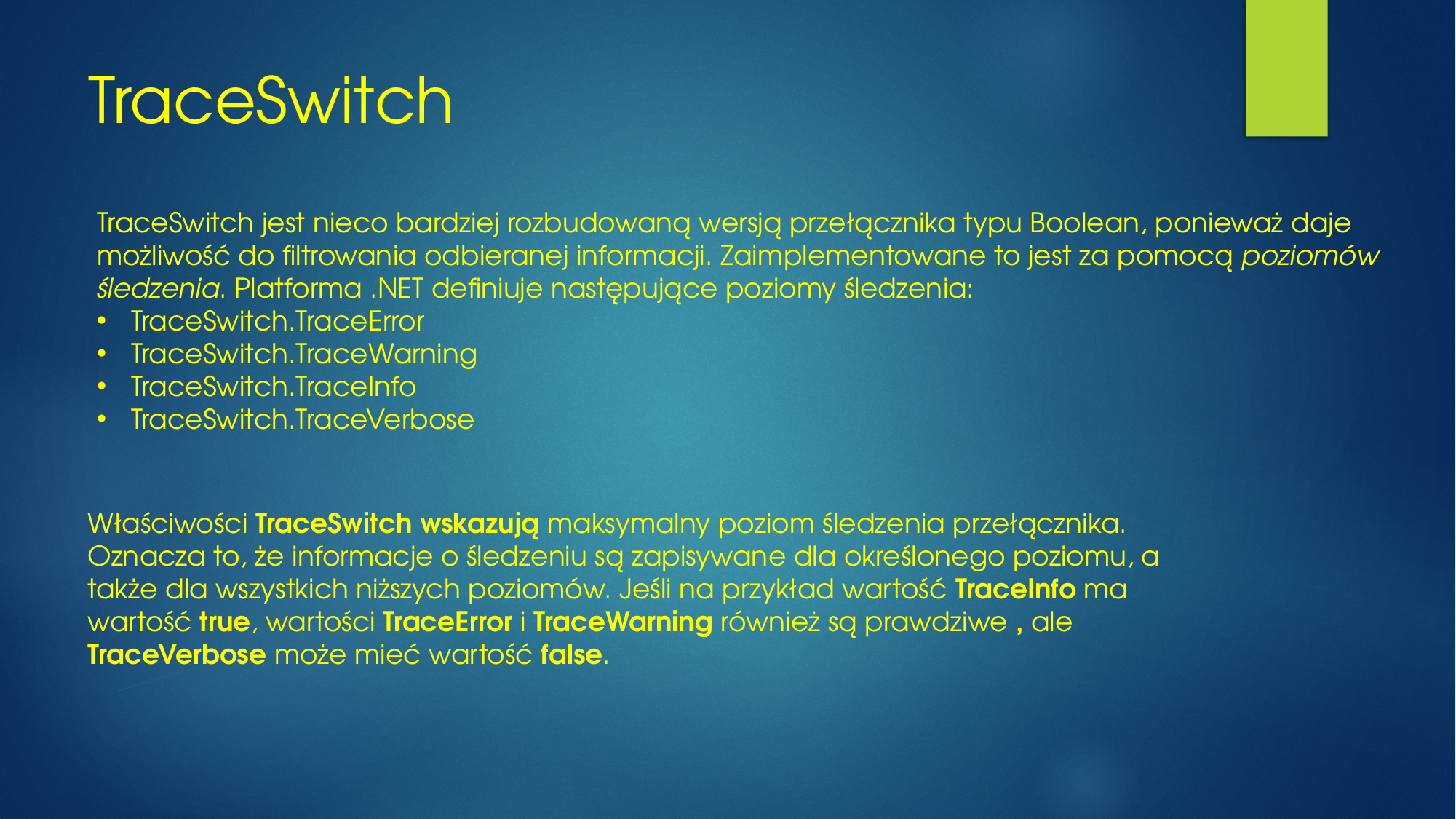

# TraceSwitch
TraceSwitch jest nieco bardziej rozbudowaną wersją przełącznika typu Boolean, ponieważ daje
możliwość do filtrowania odbieranej informacji. Zaimplementowane to jest za pomocą poziomów
śledzenia. Platforma .NET definiuje następujące poziomy śledzenia:
TraceSwitch.TraceError
TraceSwitch.TraceWarning
TraceSwitch.TraceInfo
TraceSwitch.TraceVerbose
Właściwości TraceSwitch wskazują maksymalny poziom śledzenia przełącznika. Oznacza to, że informacje o śledzeniu są zapisywane dla określonego poziomu, a także dla wszystkich niższych poziomów. Jeśli na przykład wartość TraceInfo ma wartość true, wartości TraceError i TraceWarning również są prawdziwe , ale TraceVerbose może mieć wartość false.